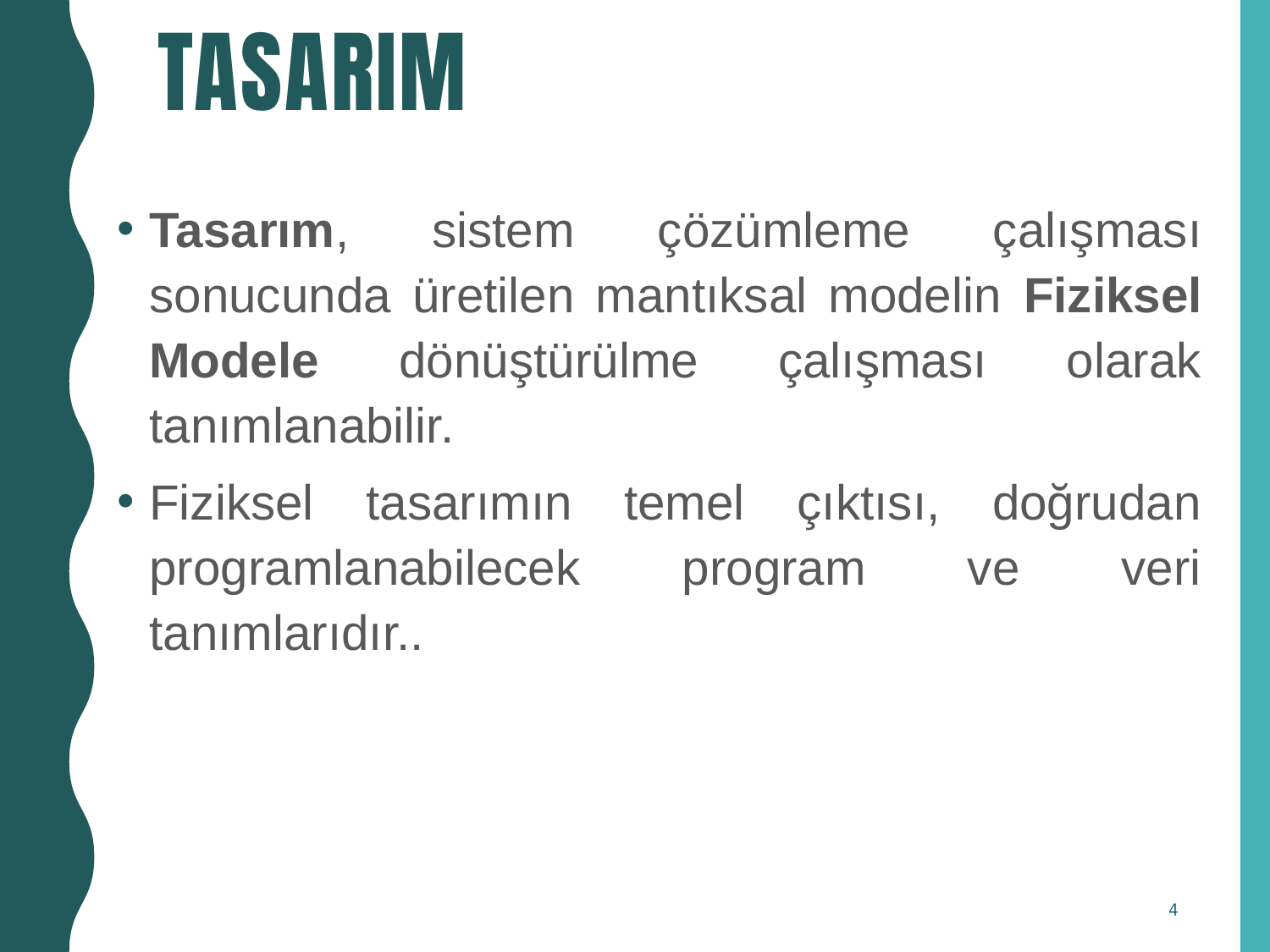

# TASARIM
Tasarım, sistem çözümleme çalışması sonucunda üretilen mantıksal modelin Fiziksel Modele dönüştürülme çalışması olarak tanımlanabilir.
Fiziksel tasarımın temel çıktısı, doğrudan programlanabilecek program ve veri tanımlarıdır..

4